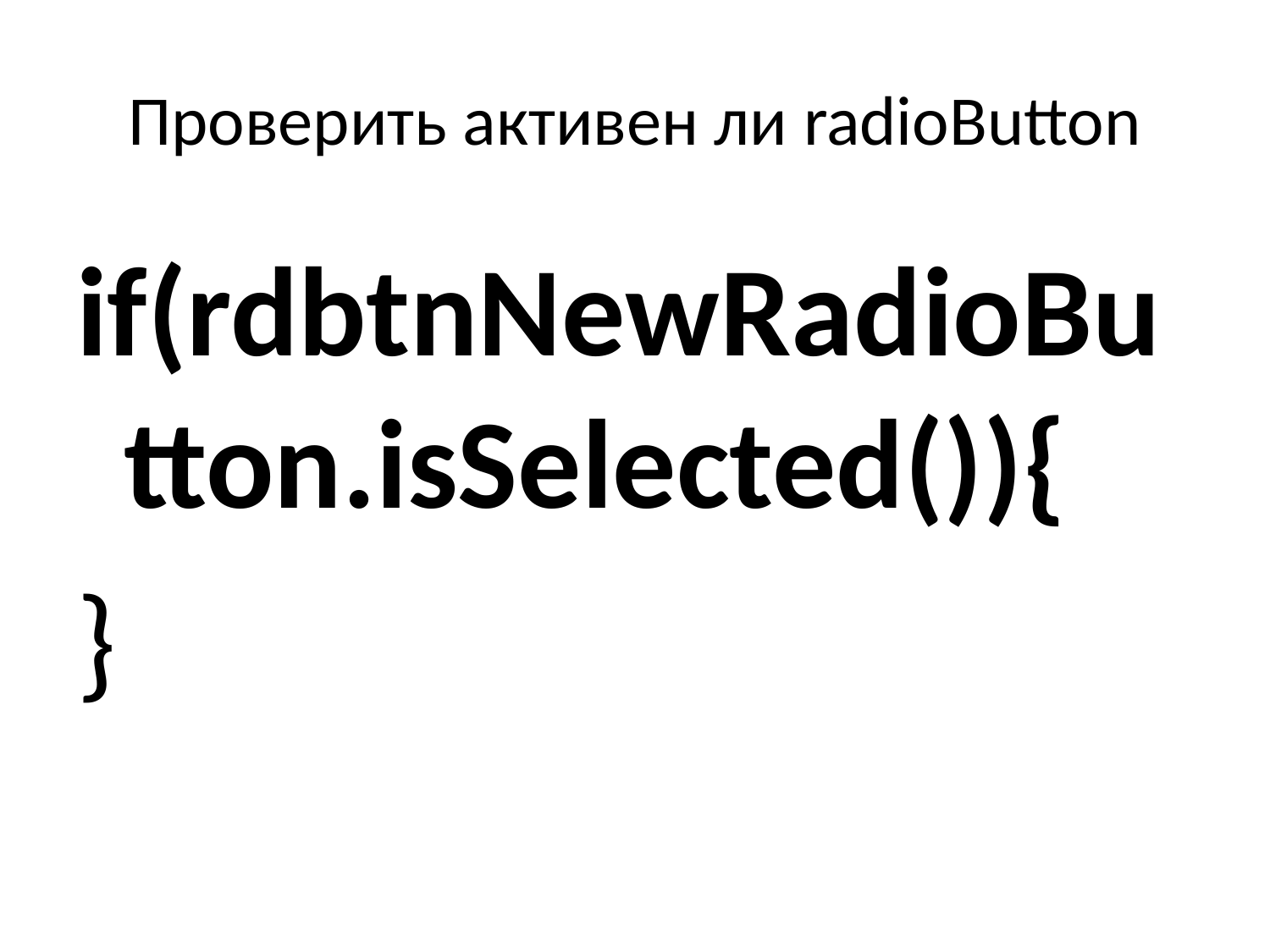

# Проверить активен ли radioButton
if(rdbtnNewRadioButton.isSelected()){
}